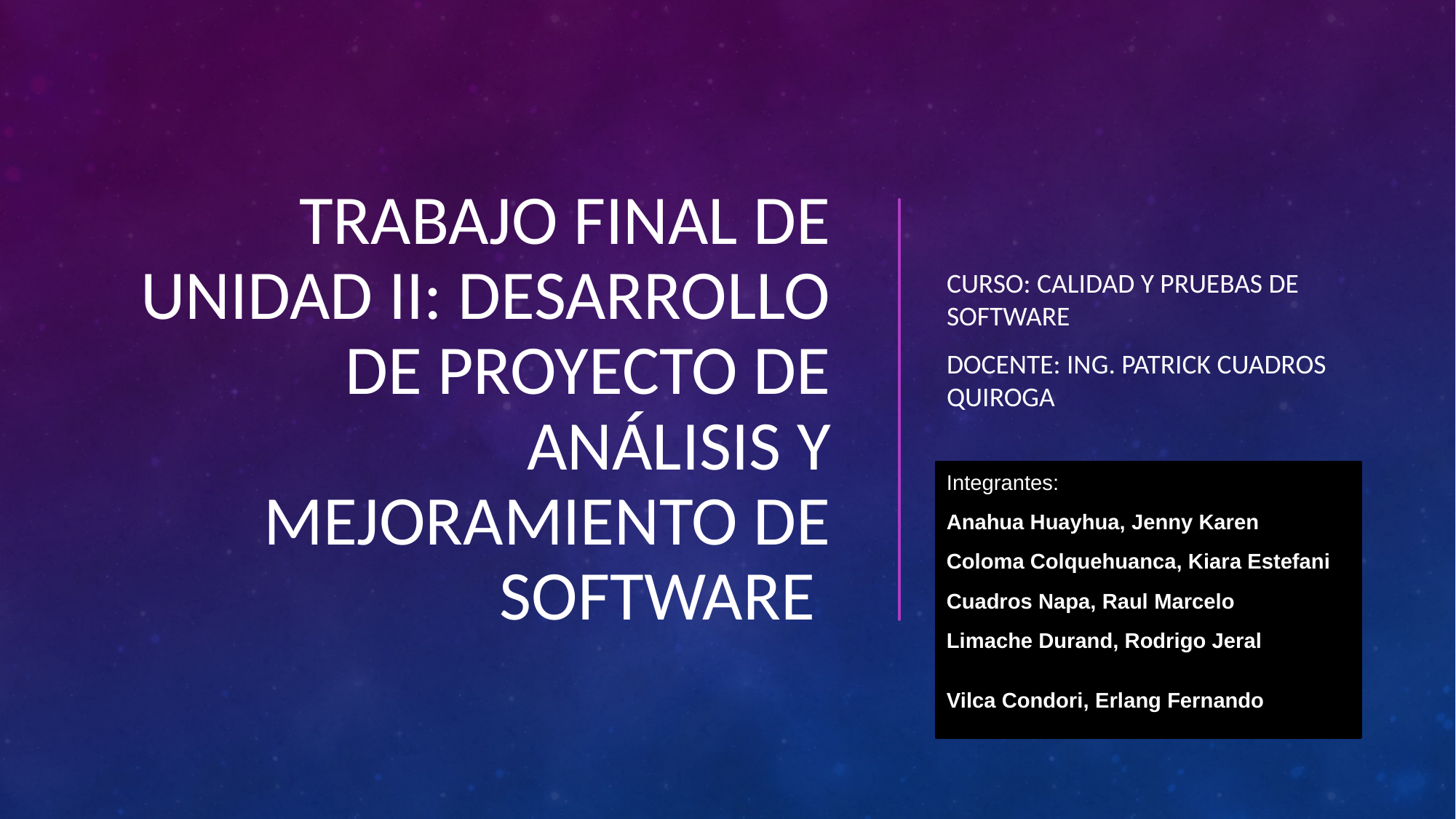

# Trabajo Final de Unidad II: Desarrollo de Proyecto de Análisis y Mejoramiento de Software
Curso: Calidad y Pruebas de Software
Docente: Ing. Patrick Cuadros Quiroga

Integrantes:
Anahua Huayhua, Jenny Karen
Coloma Colquehuanca, Kiara Estefani
Cuadros Napa, Raul Marcelo
Limache Durand, Rodrigo Jeral
Vilca Condori, Erlang Fernando